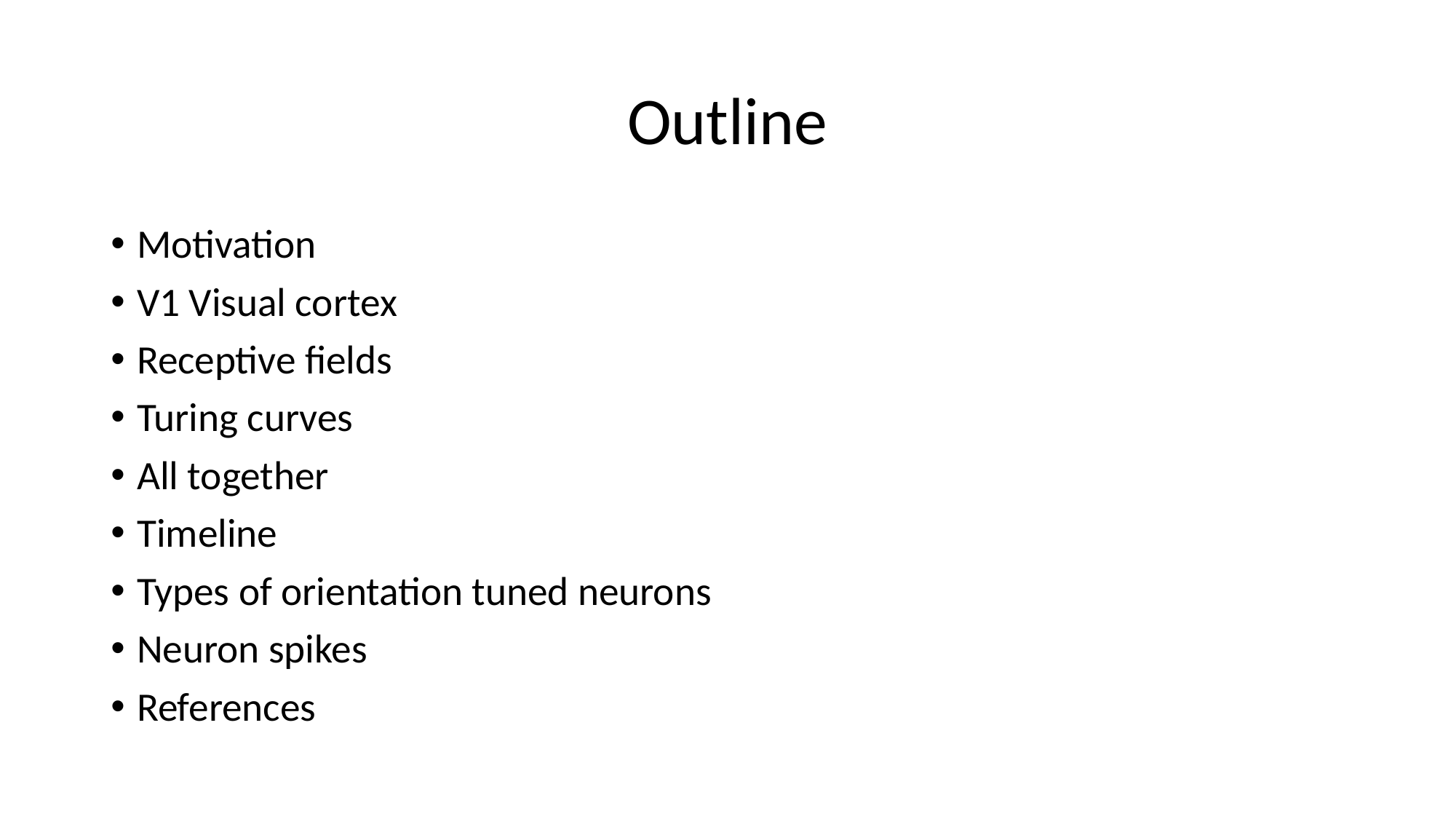

# Outline
Motivation
V1 Visual cortex
Receptive fields
Turing curves
All together
Timeline
Types of orientation tuned neurons
Neuron spikes
References